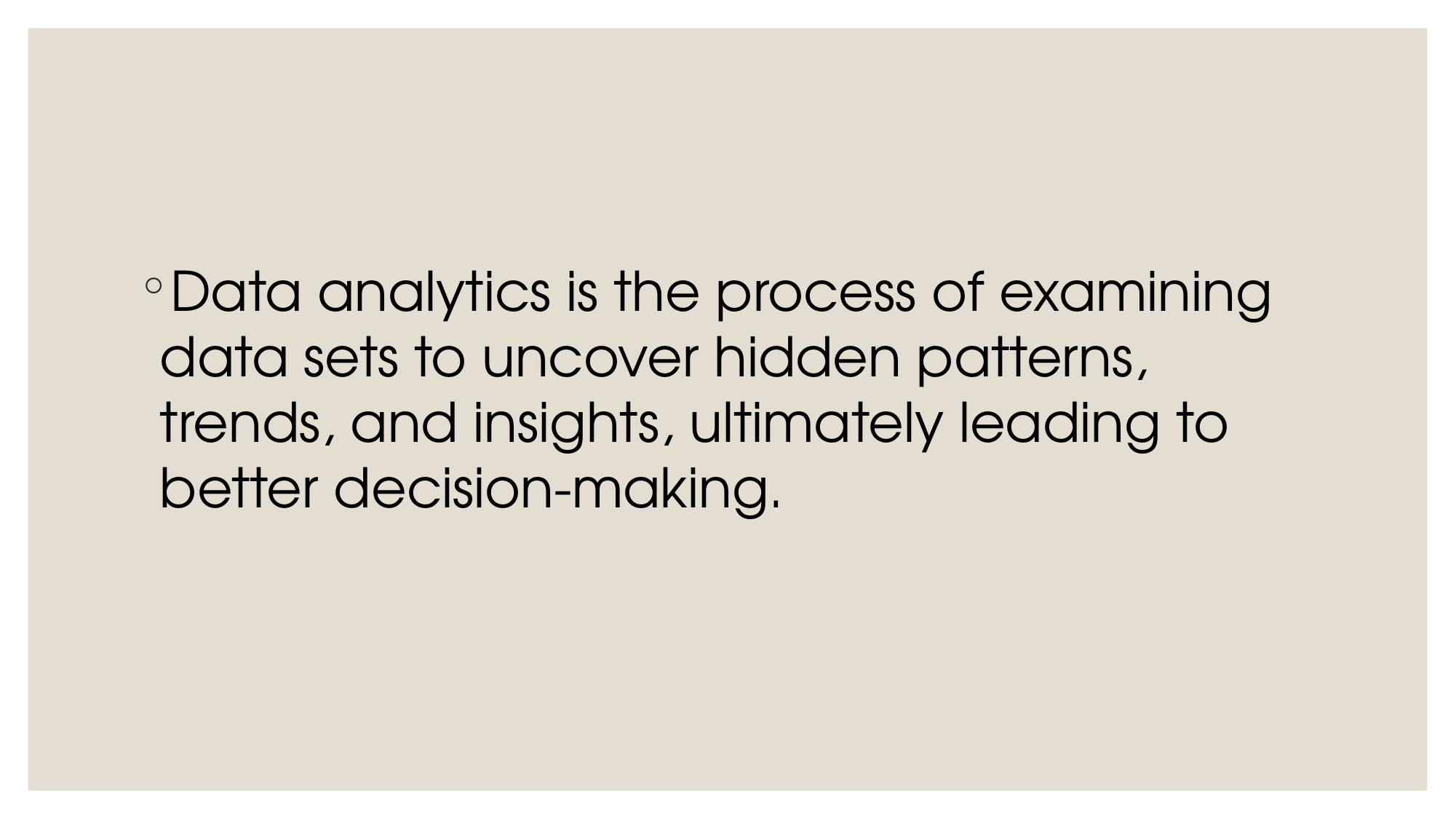

#
Data analytics is the process of examining data sets to uncover hidden patterns, trends, and insights, ultimately leading to better decision-making.